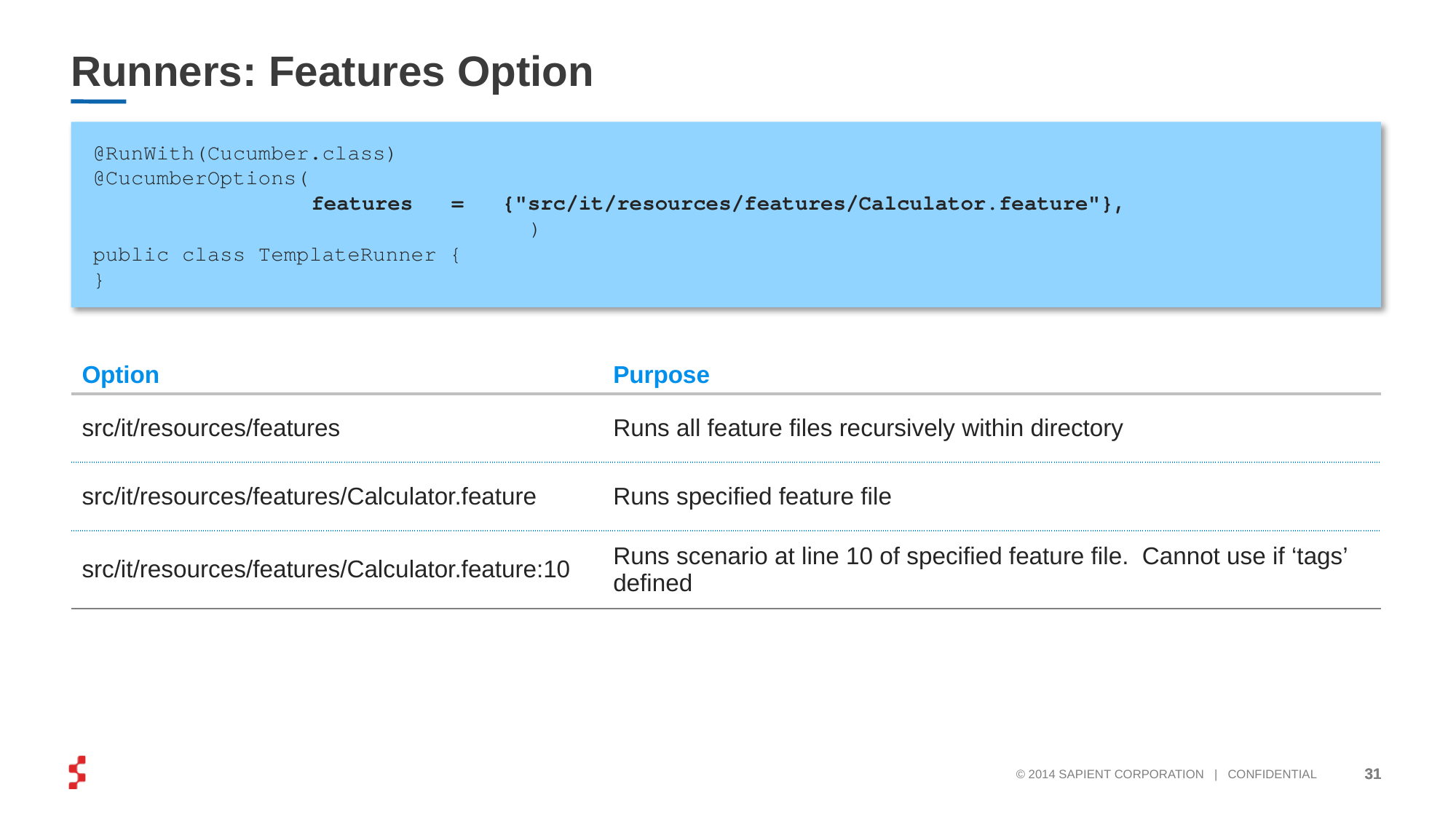

# Runners: Features Option
@RunWith(Cucumber.class)
@CucumberOptions(
		features   =   {"src/it/resources/features/Calculator.feature"},
				)
public class TemplateRunner {
}
| Option | Purpose |
| --- | --- |
| src/it/resources/features | Runs all feature files recursively within directory |
| src/it/resources/features/Calculator.feature | Runs specified feature file |
| src/it/resources/features/Calculator.feature:10 | Runs scenario at line 10 of specified feature file. Cannot use if ‘tags’ defined |